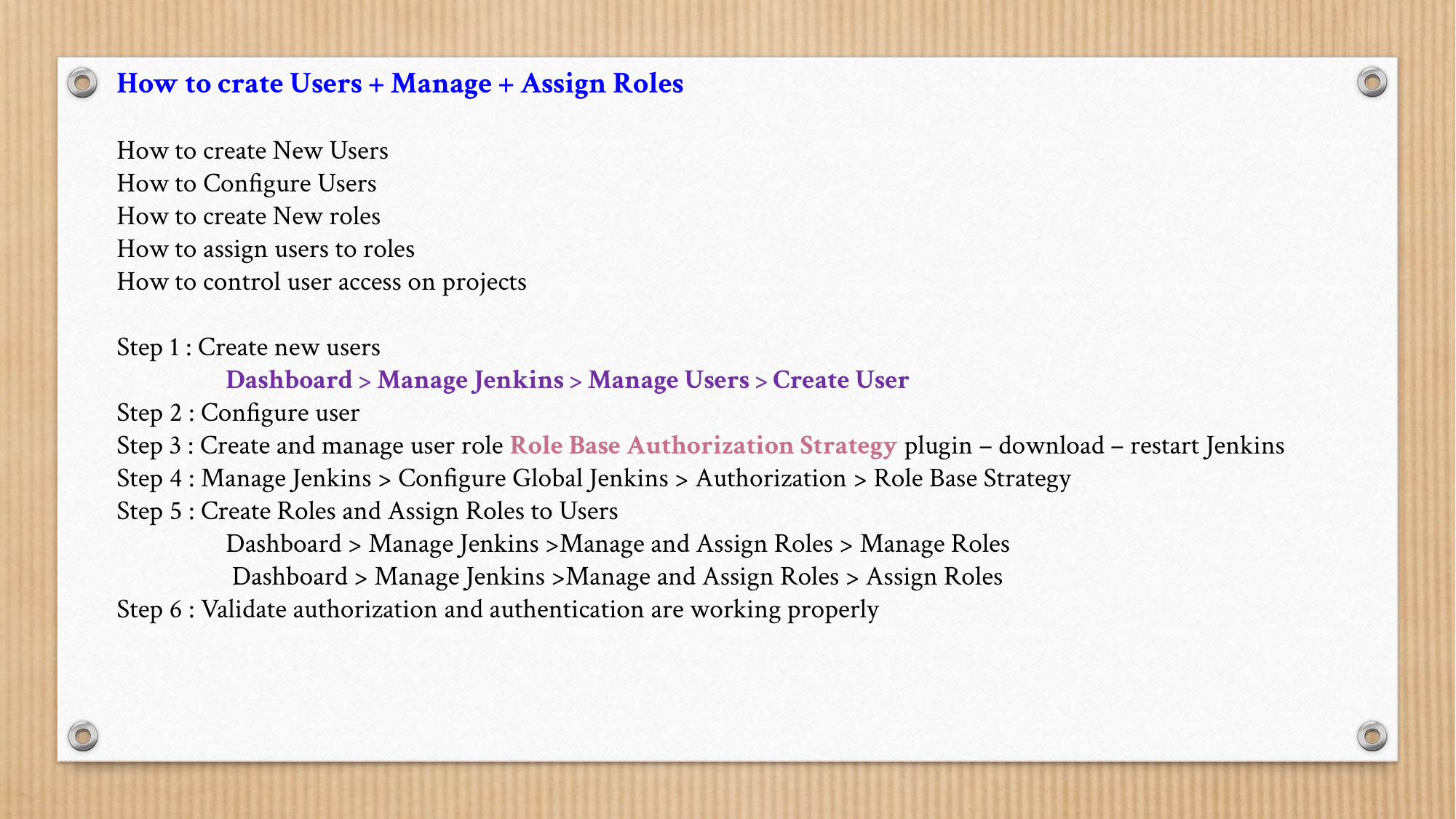

How to crate Users + Manage + Assign Roles

How to create New Users
How to Configure Users
How to create New roles
How to assign users to roles
How to control user access on projects

Step 1 : Create new users
	Dashboard > Manage Jenkins > Manage Users > Create User
Step 2 : Configure user
Step 3 : Create and manage user role Role Base Authorization Strategy plugin – download – restart Jenkins
Step 4 : Manage Jenkins > Configure Global Jenkins > Authorization > Role Base Strategy
Step 5 : Create Roles and Assign Roles to Users
	Dashboard > Manage Jenkins >Manage and Assign Roles > Manage Roles
	 Dashboard > Manage Jenkins >Manage and Assign Roles > Assign Roles
Step 6 : Validate authorization and authentication are working properly